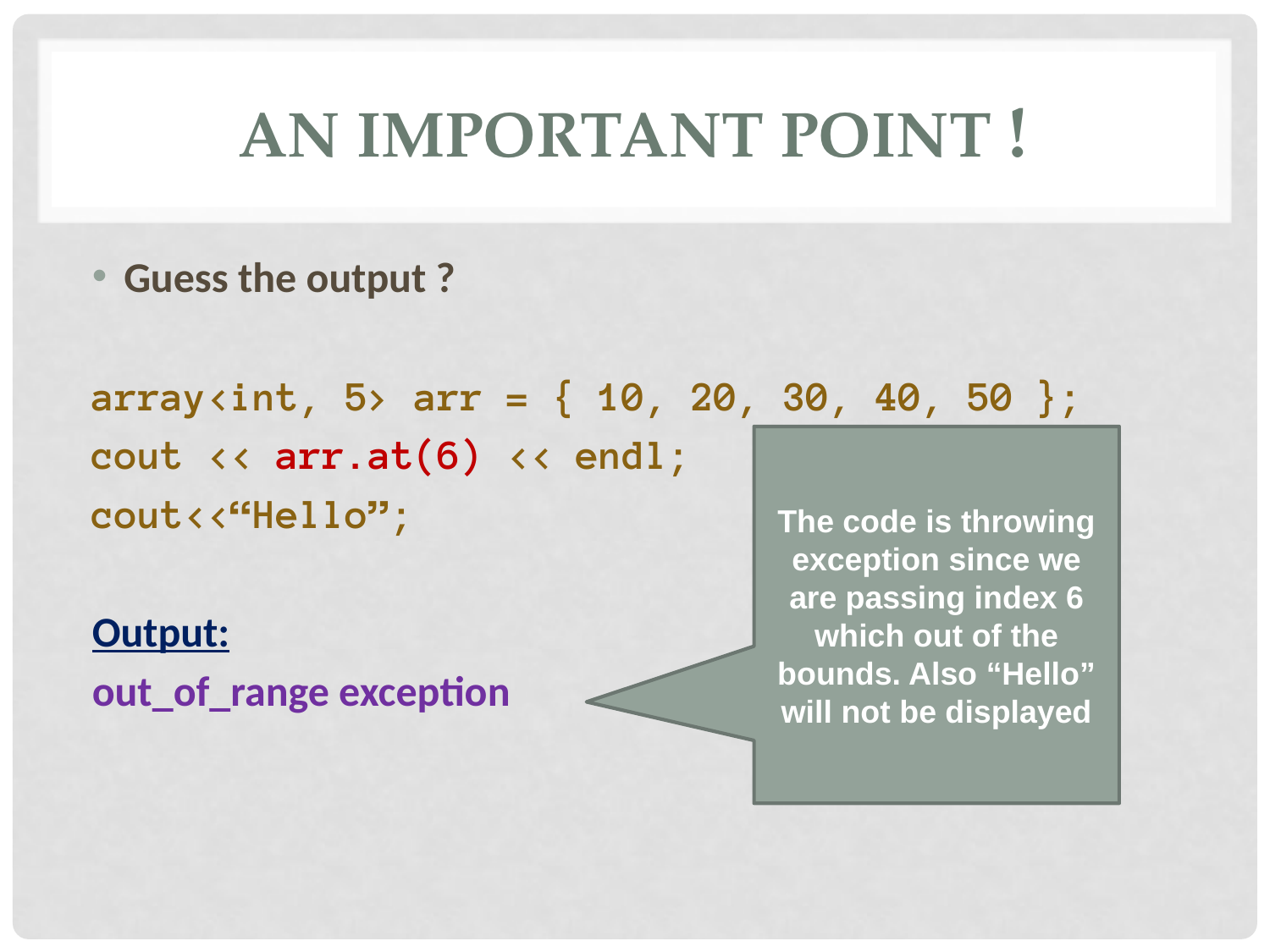

# An important point !
Guess the output ?

array<int, 5> arr = { 10, 20, 30, 40, 50 };
cout << arr.at(6) << endl;
cout<<“Hello”;

Output:
out_of_range exception
The code is throwing exception since we are passing index 6 which out of the bounds. Also “Hello” will not be displayed